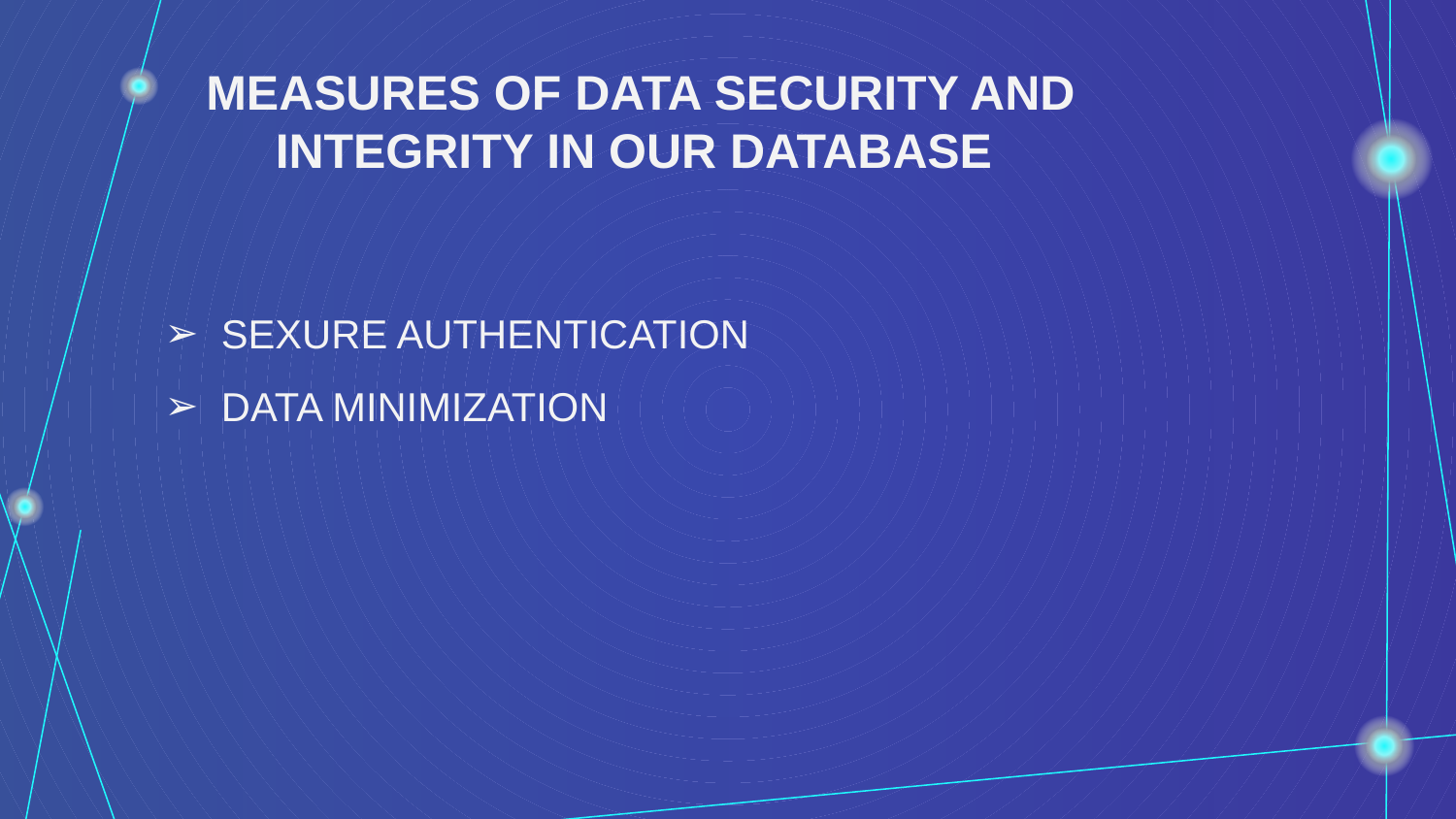

MEASURES OF DATA SECURITY AND INTEGRITY IN OUR DATABASE
SEXURE AUTHENTICATION
DATA MINIMIZATION